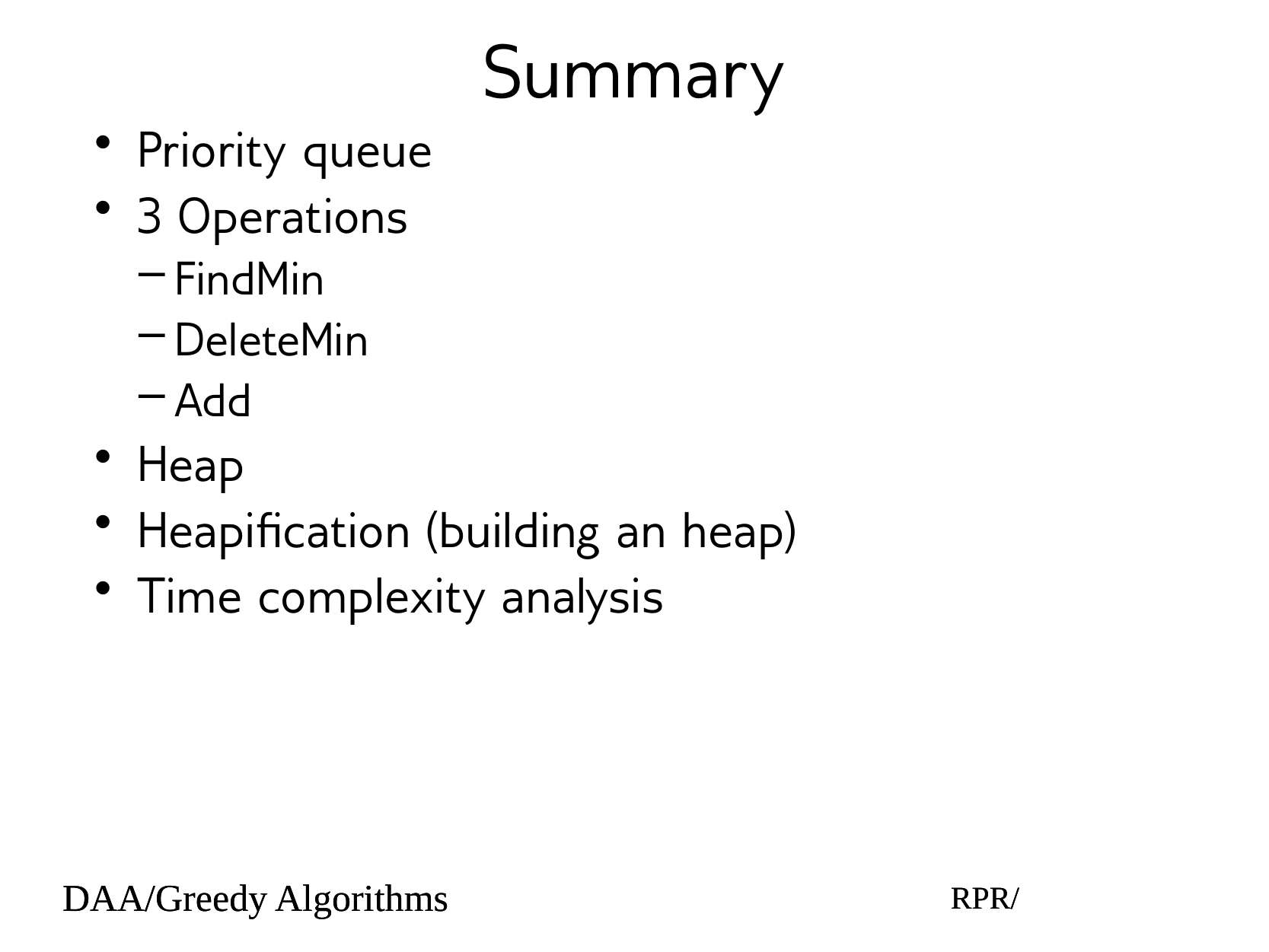

# Summary
Priority queue
3 Operations
FindMin
DeleteMin
Add
Heap
Heapification (building an heap)
Time complexity analysis
DAA/Greedy Algorithms
RPR/
17